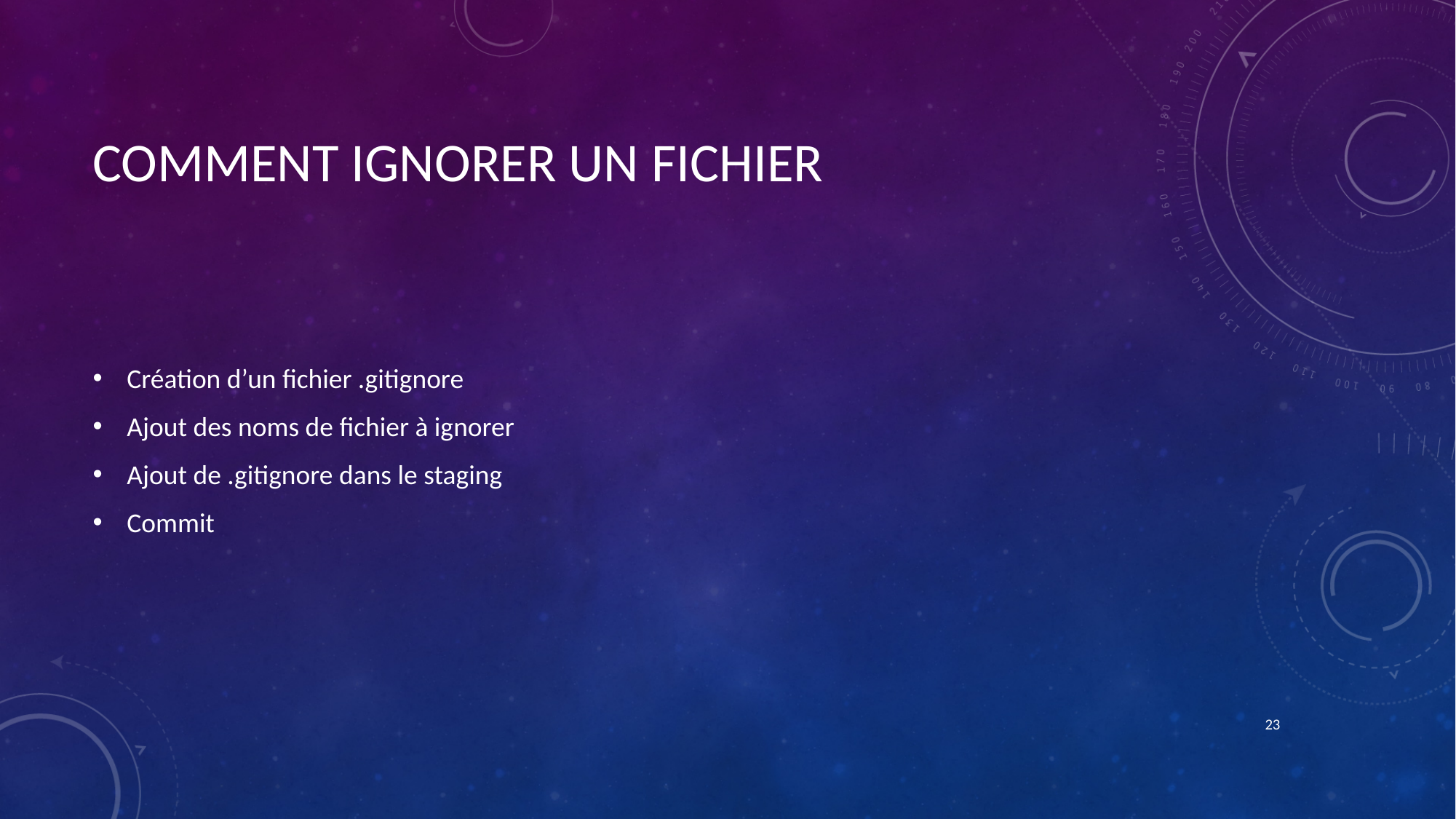

# Comment ignorer un fichier
Création d’un fichier .gitignore
Ajout des noms de fichier à ignorer
Ajout de .gitignore dans le staging
Commit

23